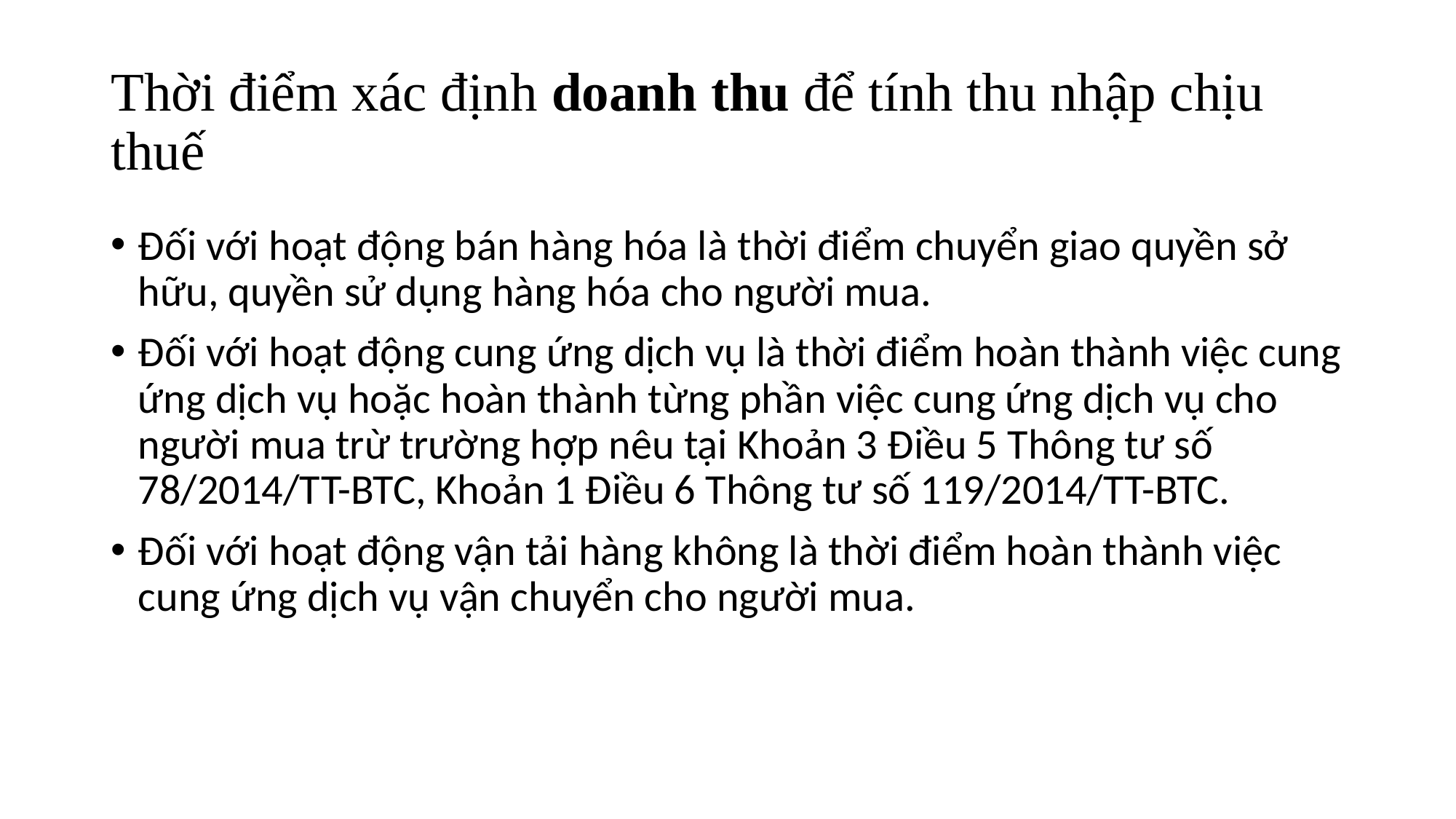

# Thời điểm xác định doanh thu để tính thu nhập chịu thuế
Đối với hoạt động bán hàng hóa là thời điểm chuyển giao quyền sở hữu, quyền sử dụng hàng hóa cho người mua.
Đối với hoạt động cung ứng dịch vụ là thời điểm hoàn thành việc cung ứng dịch vụ hoặc hoàn thành từng phần việc cung ứng dịch vụ cho người mua trừ trường hợp nêu tại Khoản 3 Điều 5 Thông tư số 78/2014/TT-BTC, Khoản 1 Điều 6 Thông tư số 119/2014/TT-BTC.
Đối với hoạt động vận tải hàng không là thời điểm hoàn thành việc cung ứng dịch vụ vận chuyển cho người mua.